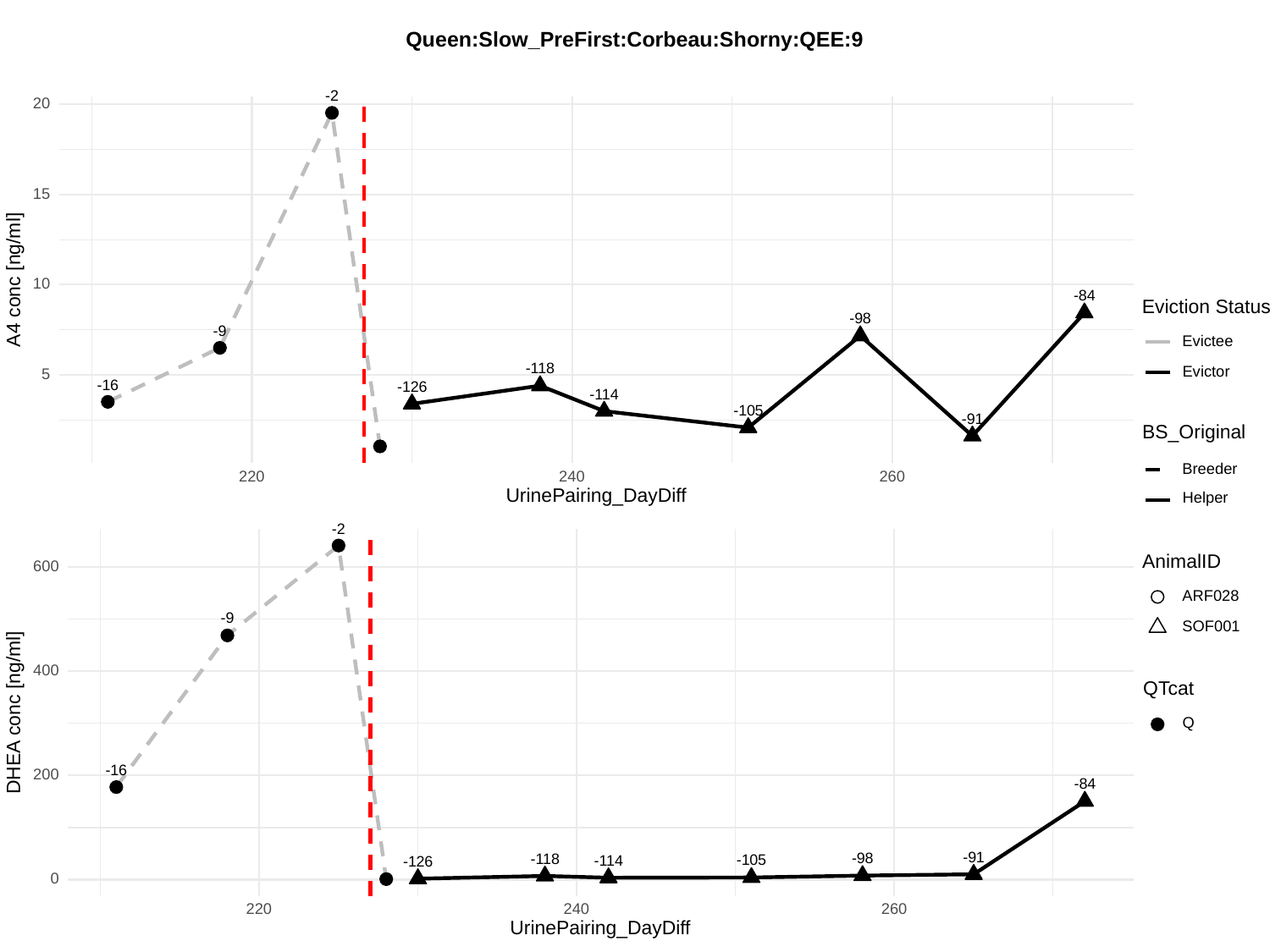

Queen:Slow_PreFirst:Corbeau:Shorny:QEE:9
-2

20

15

A4 conc [ng/ml]
10

-84
Eviction Status

-98

-9

Evictee

-118
Evictor
5

-16
-126
-114

-105
-91

BS_Original

Breeder

220
240
260
UrinePairing_DayDiff
Helper

-2

AnimalID
600

ARF028
-9

SOF001

400

QTcat
DHEA conc [ng/ml]
Q

-16
200

-84

-91
-98
-118
-105
-114
-126

0

220
240
260
UrinePairing_DayDiff